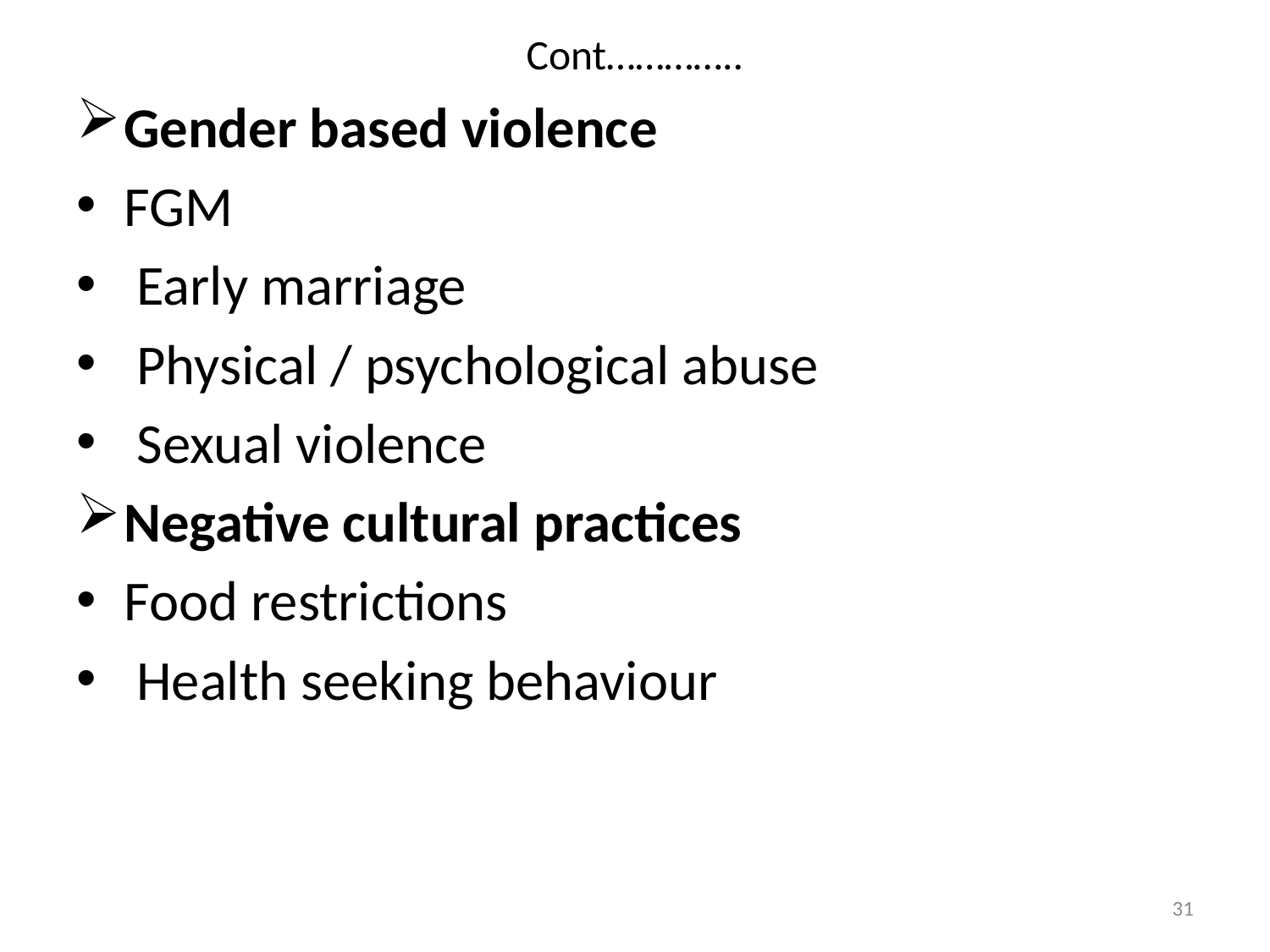

# Cont…………..
Gender based violence
FGM
 Early marriage
 Physical / psychological abuse
 Sexual violence
Negative cultural practices
Food restrictions
 Health seeking behaviour
31